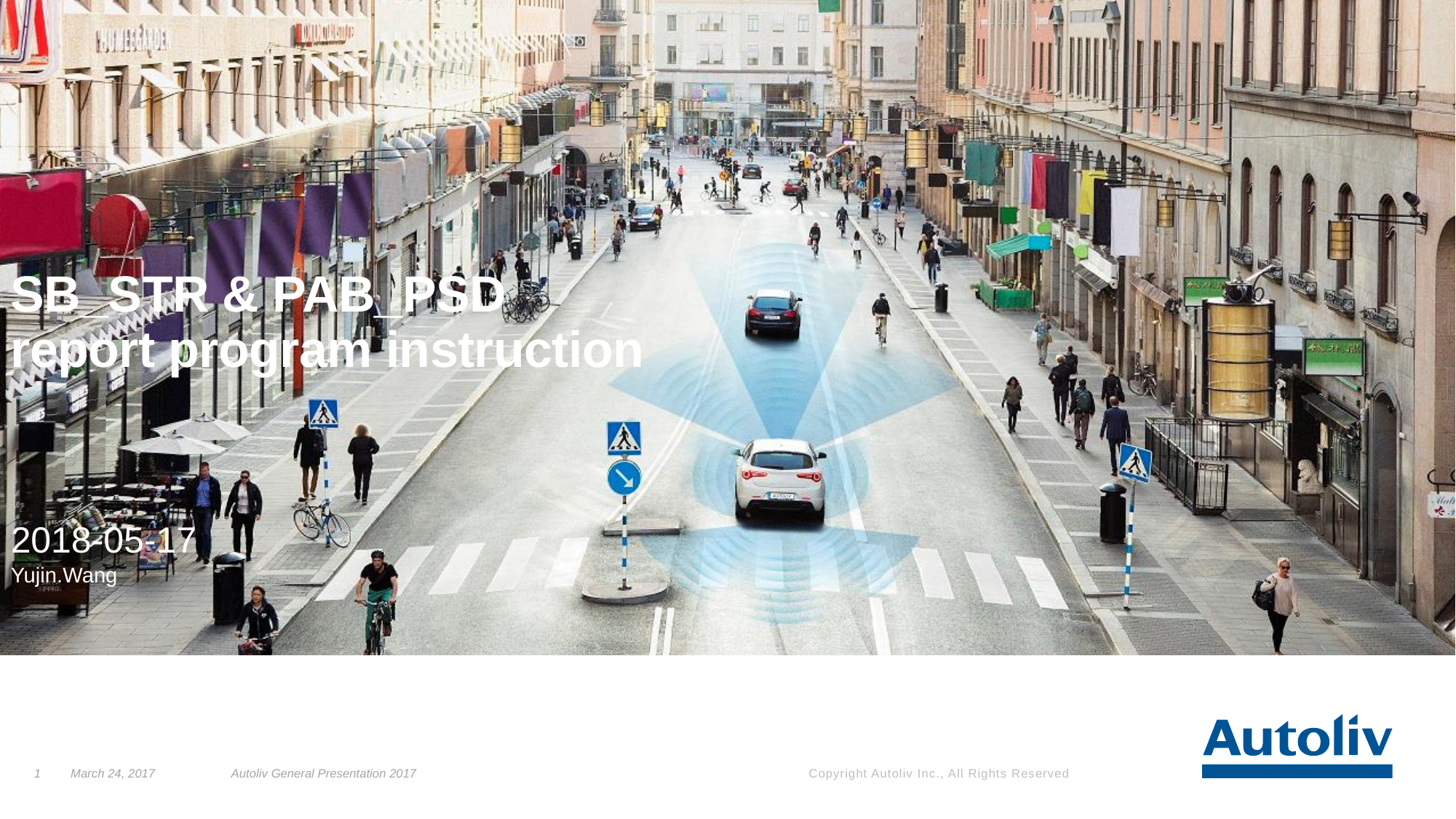

# SB_STR & PAB_PSD report program instruction

2018-05-17
Yujin.Wang
1
March 24, 2017
Autoliv General Presentation 2017